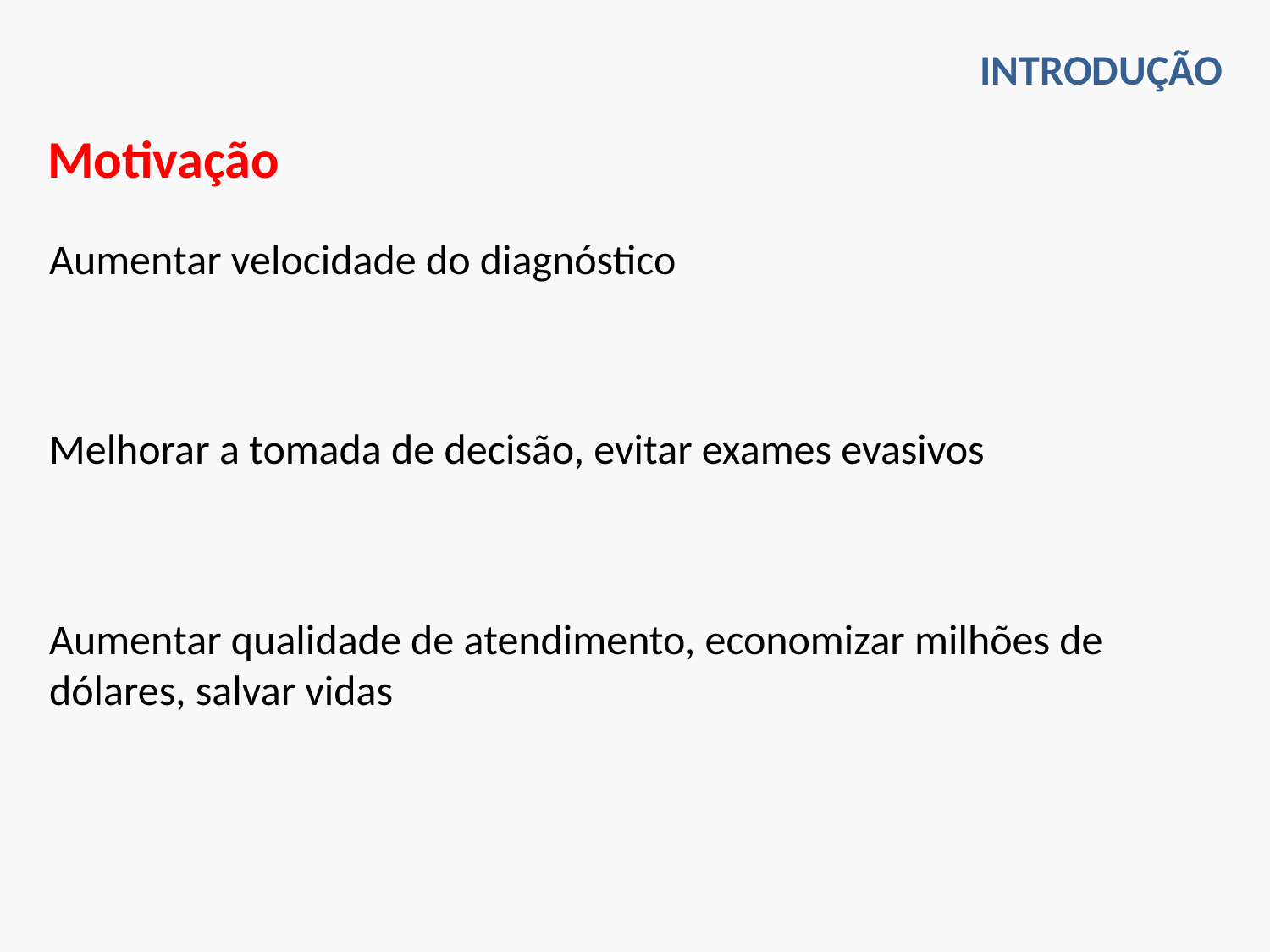

introdução
Motivação
Aumentar velocidade do diagnóstico
Melhorar a tomada de decisão, evitar exames evasivos
Aumentar qualidade de atendimento, economizar milhões de dólares, salvar vidas